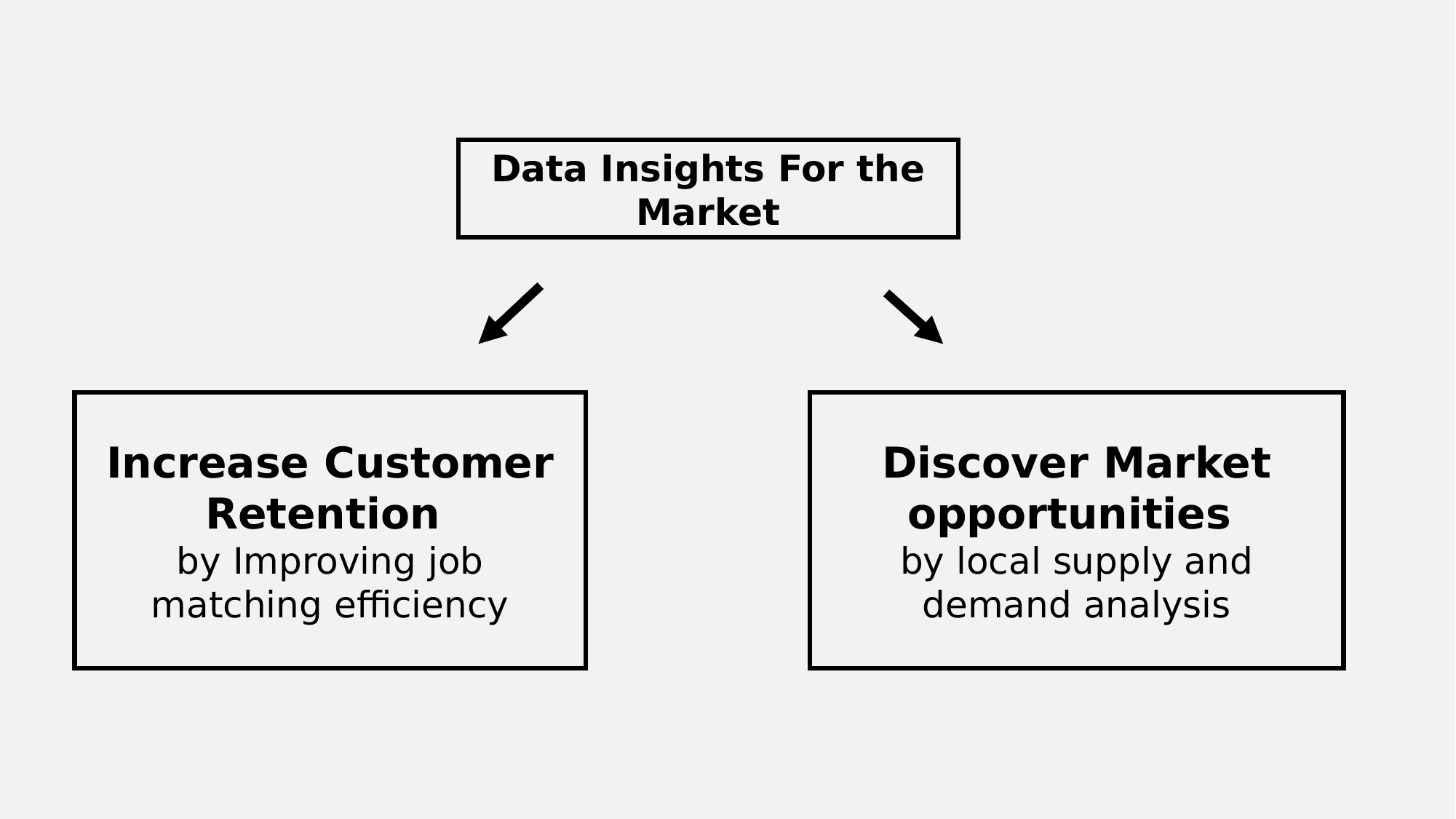

Data Insights For the Market
Increase Customer Retention
by Improving job matching efficiency
Discover Market opportunities
by local supply and demand analysis